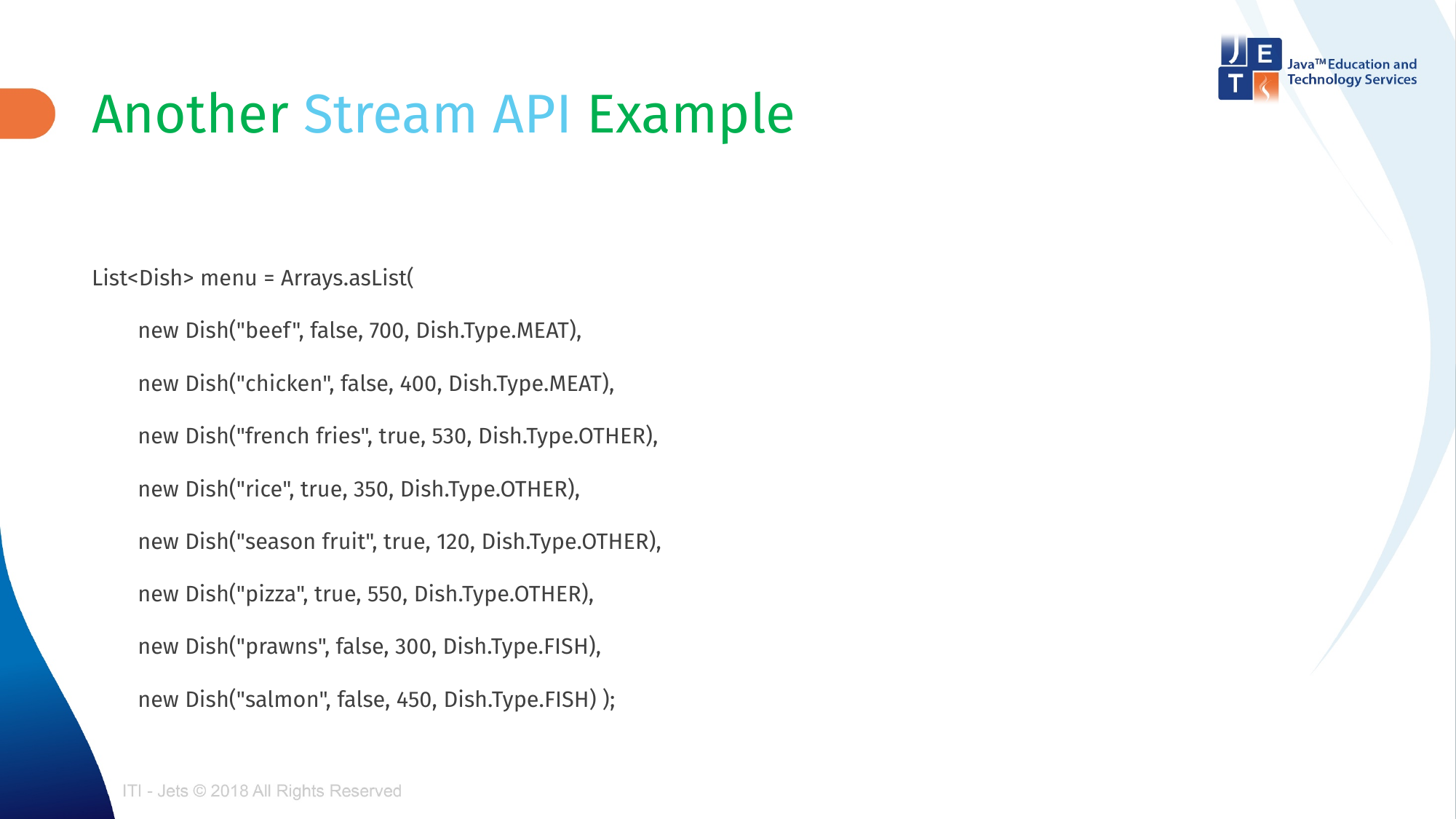

# Another Stream API Example
List<Dish> menu = Arrays.asList(
new Dish("beef", false, 700, Dish.Type.MEAT),
new Dish("chicken", false, 400, Dish.Type.MEAT),
new Dish("french fries", true, 530, Dish.Type.OTHER),
new Dish("rice", true, 350, Dish.Type.OTHER),
new Dish("season fruit", true, 120, Dish.Type.OTHER),
new Dish("pizza", true, 550, Dish.Type.OTHER),
new Dish("prawns", false, 300, Dish.Type.FISH),
new Dish("salmon", false, 450, Dish.Type.FISH) );